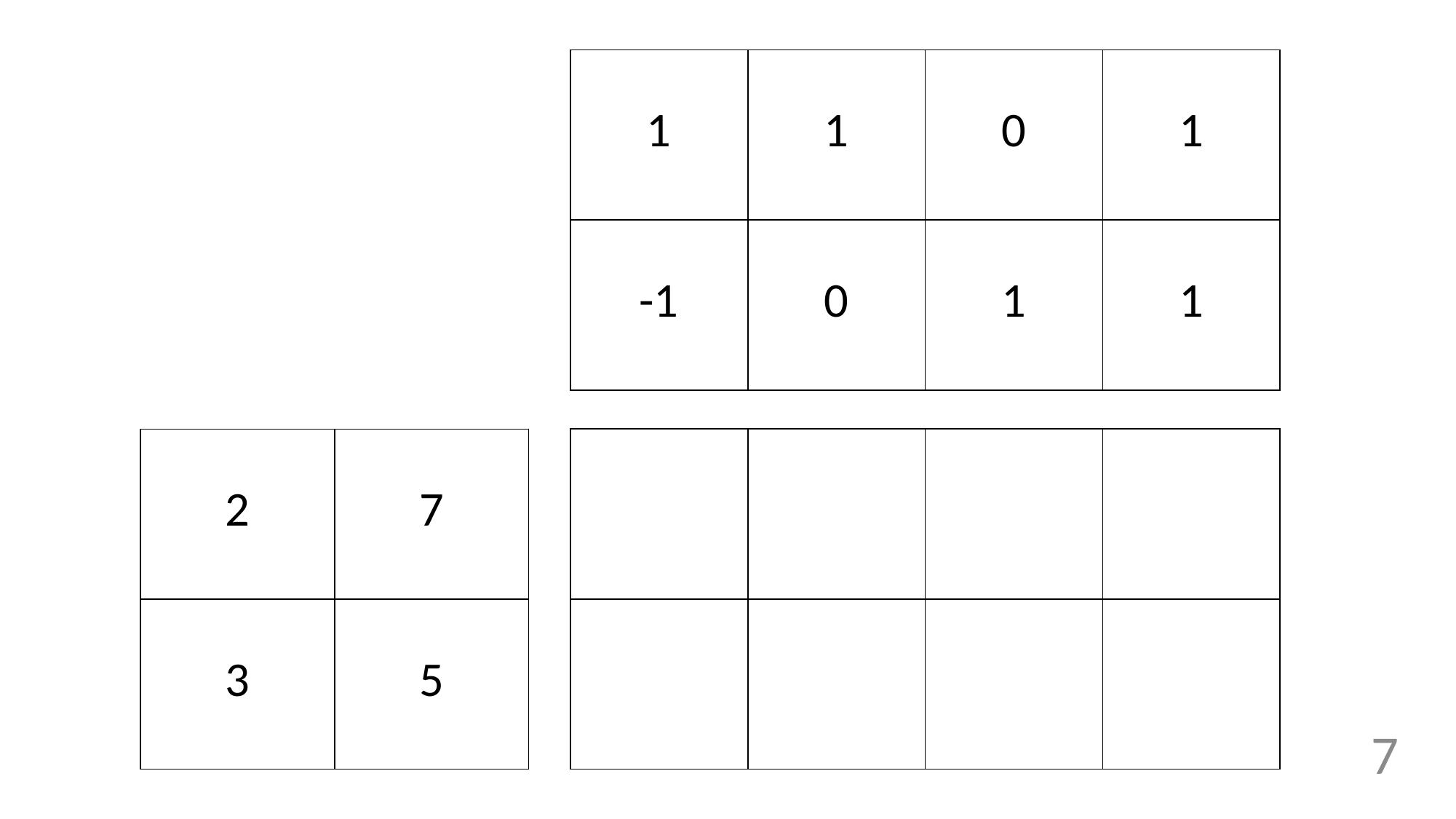

#
| 1 | 1 | 0 | 1 |
| --- | --- | --- | --- |
| -1 | 0 | 1 | 1 |
|  |  |  |  |
| --- | --- | --- | --- |
|  |  |  |  |
| 2 | 7 |
| --- | --- |
| 3 | 5 |
7